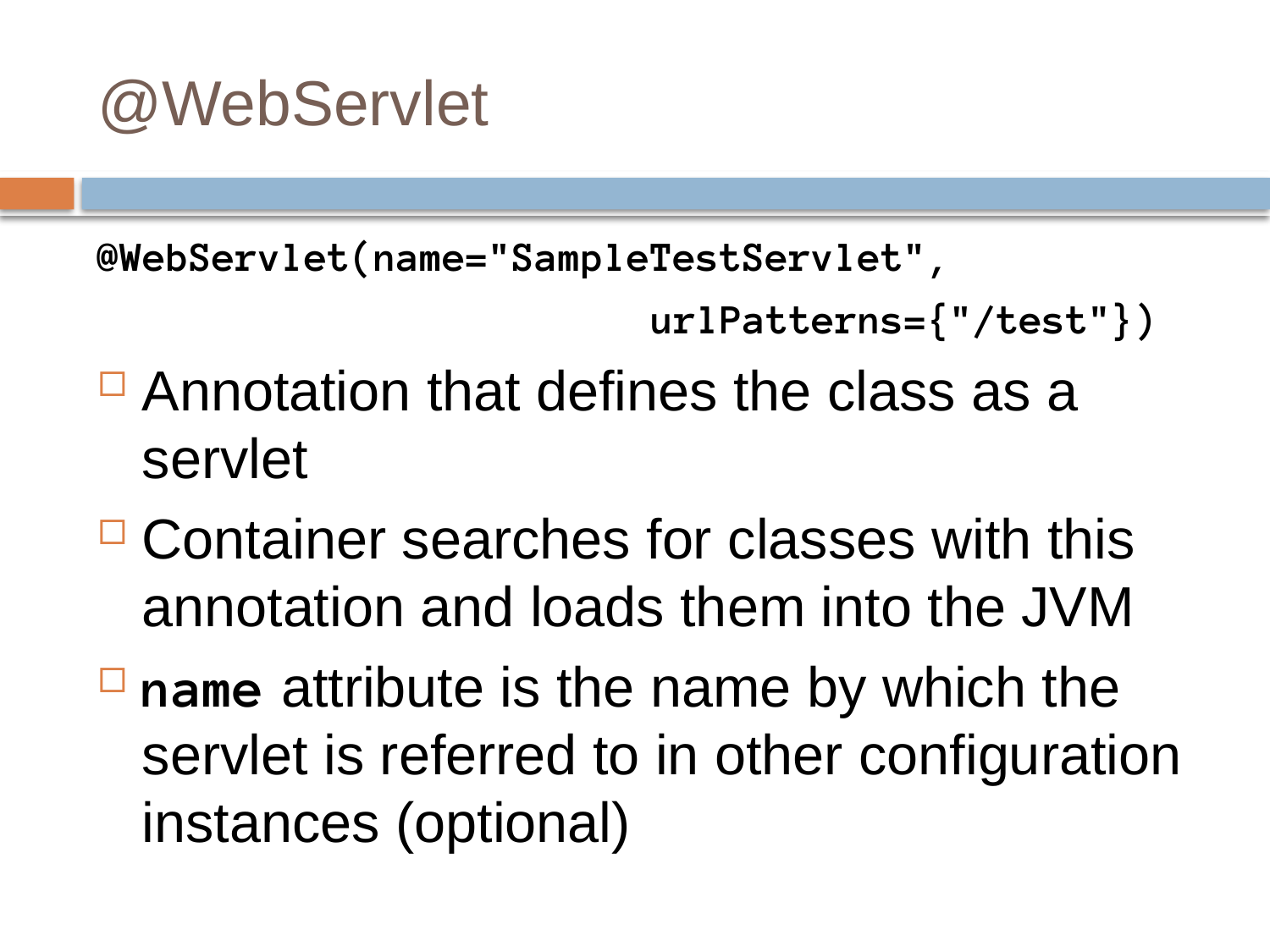

# @WebServlet
@WebServlet(name="SampleTestServlet",
                        urlPatterns={"/test"})
Annotation that defines the class as a servlet
Container searches for classes with this annotation and loads them into the JVM
name attribute is the name by which the servlet is referred to in other configuration instances (optional)